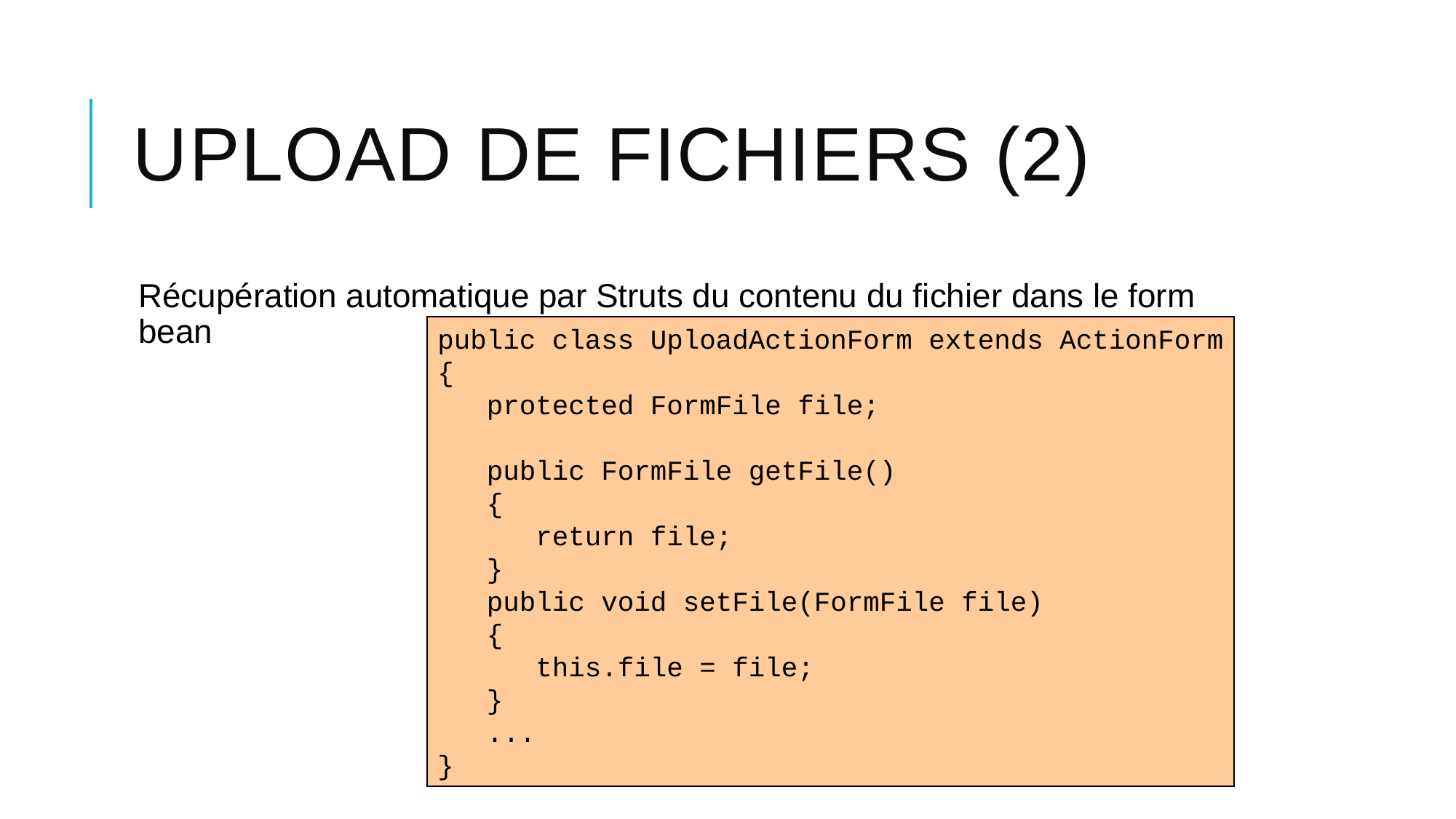

# Upload de fichiers (2)
Récupération automatique par Struts du contenu du fichier dans le form bean
public class UploadActionForm extends ActionForm
{
   protected FormFile file;

   public FormFile getFile()
   {
      return file;
   }
   public void setFile(FormFile file)
   {
      this.file = file;
   }
   ...
}